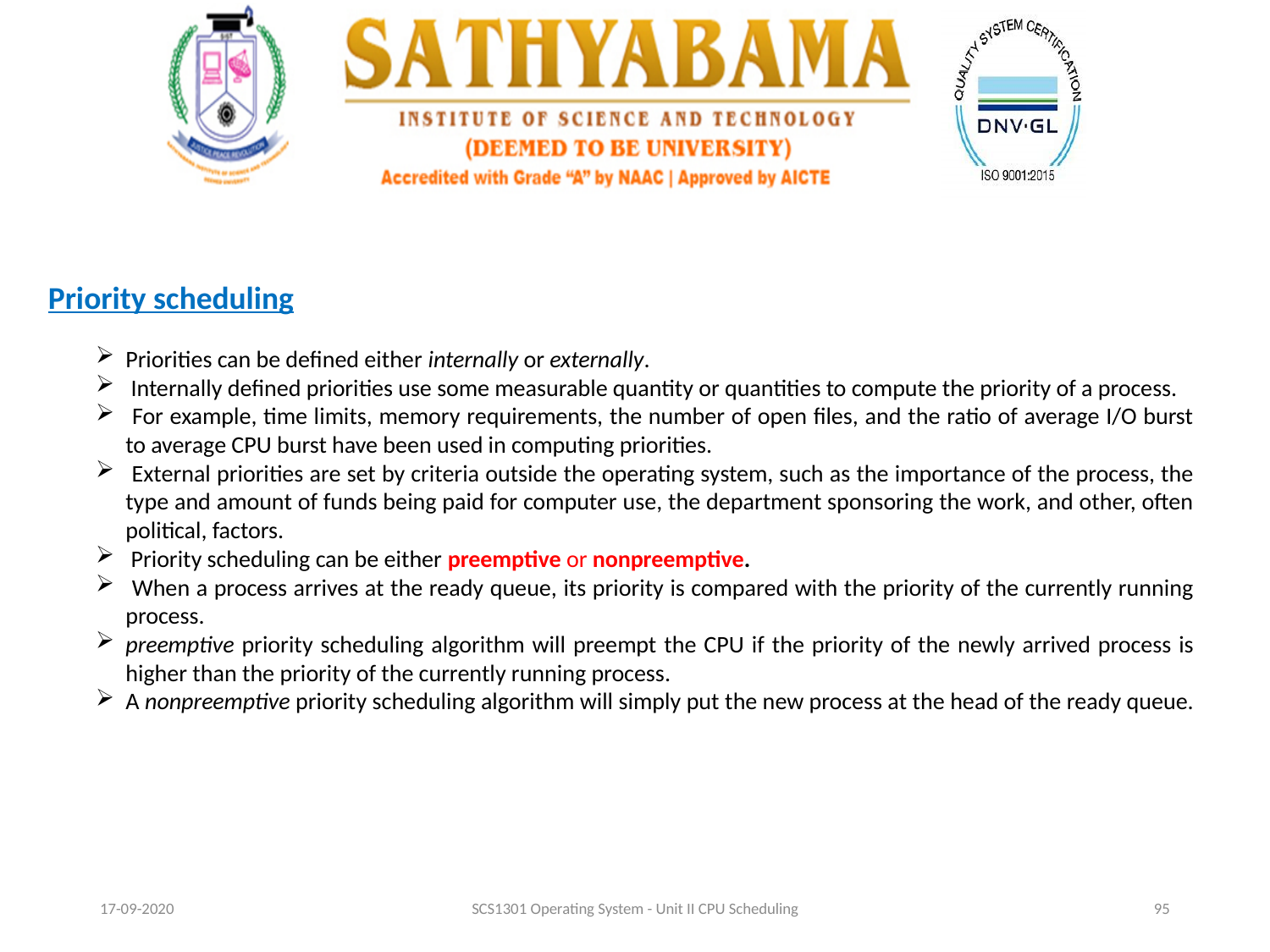

Priority scheduling

Priorities can be defined either internally or externally.
 Internally defined priorities use some measurable quantity or quantities to compute the priority of a process.
 For example, time limits, memory requirements, the number of open files, and the ratio of average I/O burst to average CPU burst have been used in computing priorities.
 External priorities are set by criteria outside the operating system, such as the importance of the process, the type and amount of funds being paid for computer use, the department sponsoring the work, and other, often political, factors.
 Priority scheduling can be either preemptive or nonpreemptive.
 When a process arrives at the ready queue, its priority is compared with the priority of the currently running process.
preemptive priority scheduling algorithm will preempt the CPU if the priority of the newly arrived process is higher than the priority of the currently running process.
A nonpreemptive priority scheduling algorithm will simply put the new process at the head of the ready queue.

17-09-2020
SCS1301 Operating System - Unit II CPU Scheduling
95